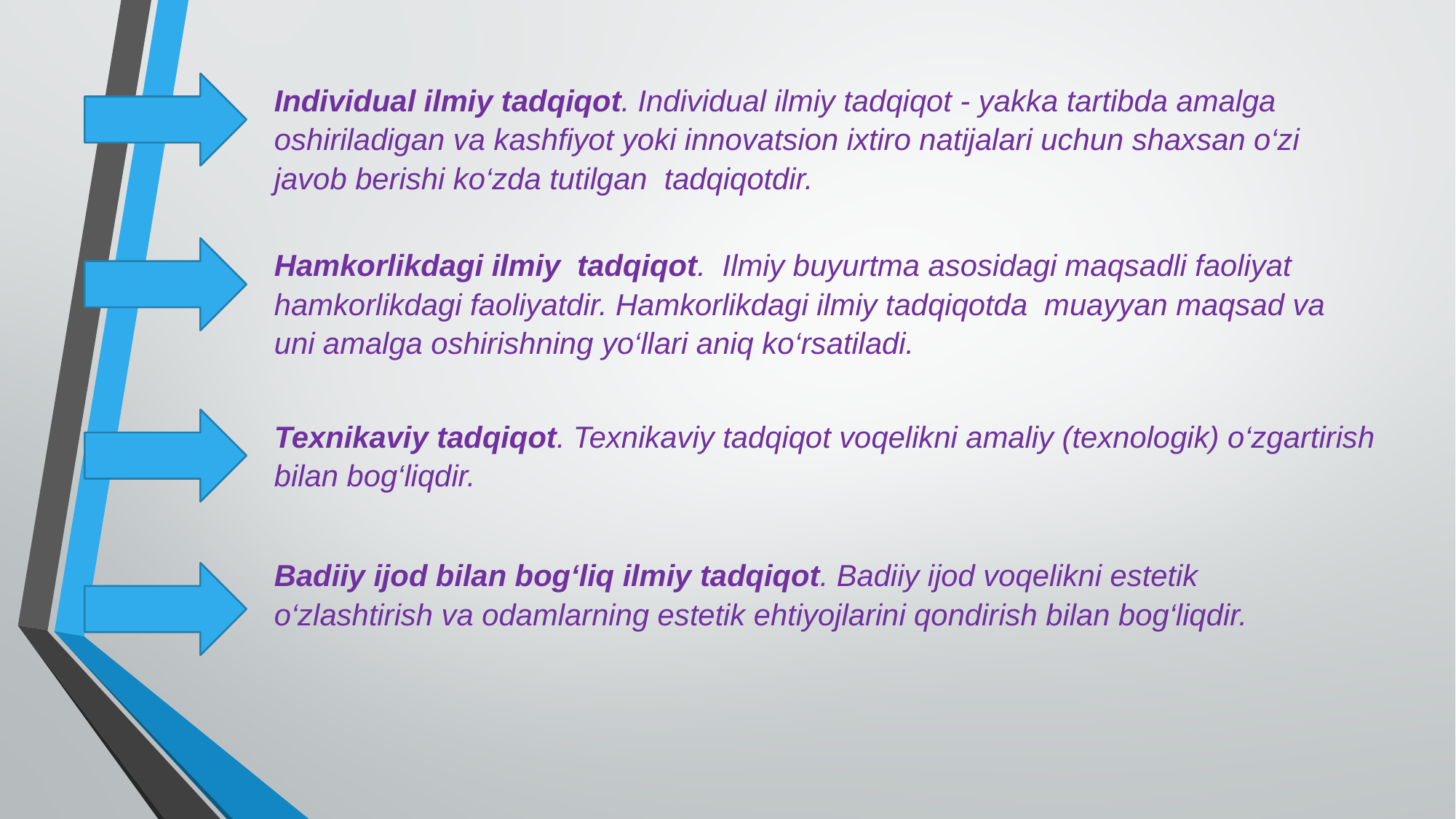

Individual ilmiy tadqiqot. Individual ilmiy tadqiqot - yakka tartibda amalga oshiriladigan va kashfiyot yoki innovatsion ixtiro natijalari uchun shaxsan o‘zi javob berishi ko‘zda tutilgan  tadqiqotdir.

Hamkorlikdagi ilmiy  tadqiqot.  Ilmiy buyurtma asosidagi maqsadli faoliyat hamkorlikdagi faoliyatdir. Hamkorlikdagi ilmiy tadqiqotda  muayyan maqsad va uni amalga oshirishning yo‘llari aniq ko‘rsatiladi.

Texnikaviy tadqiqot. Texnikaviy tadqiqot voqelikni amaliy (texnologik) o‘zgartirish bilan bog‘liqdir.
Badiiy ijod bilan bog‘liq ilmiy tadqiqot. Badiiy ijod voqelikni estetik o‘zlashtirish va odamlarning estetik ehtiyojlarini qondirish bilan bog‘liqdir.